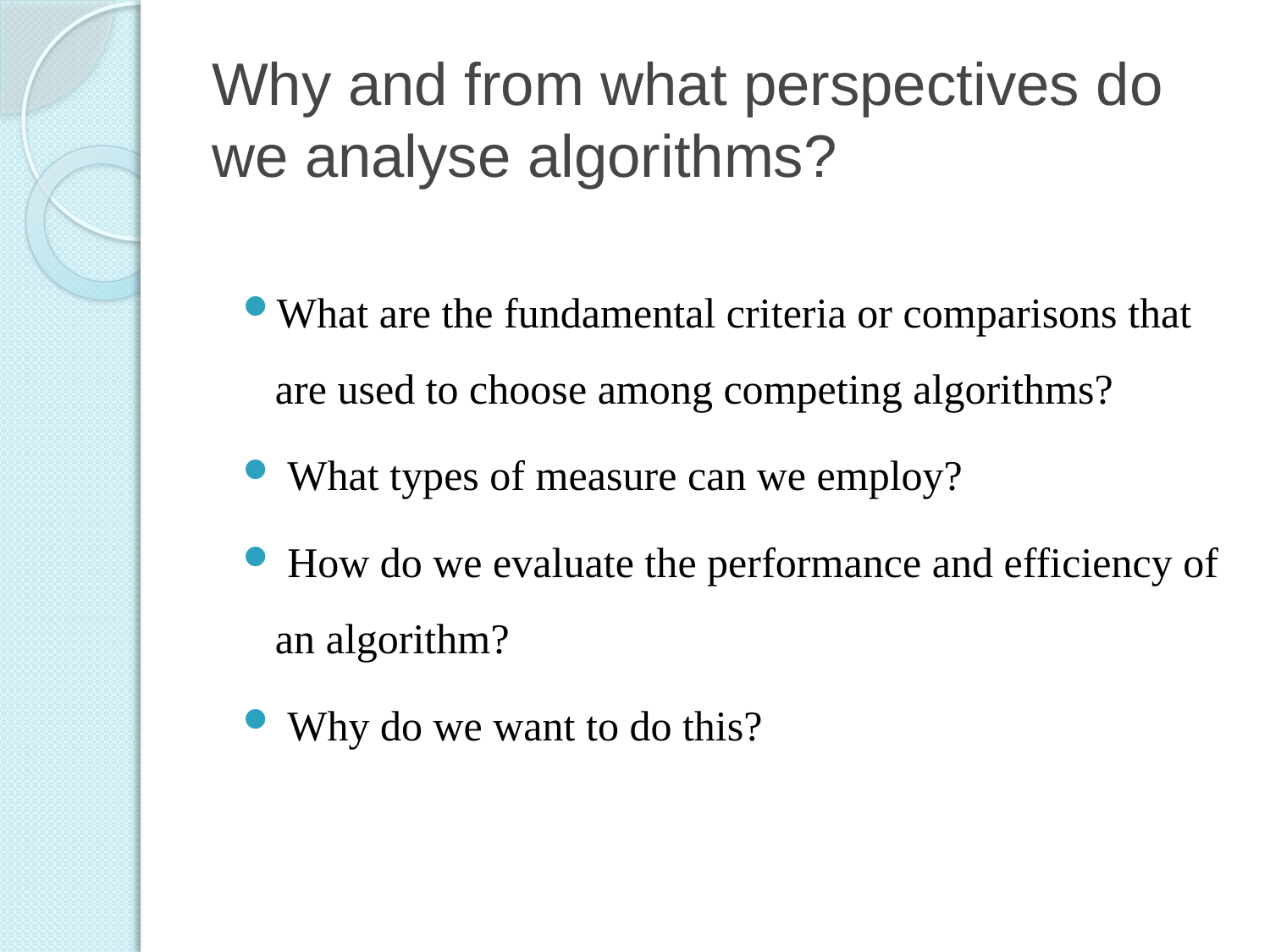

# Why and from what perspectives do we analyse algorithms?
What are the fundamental criteria or comparisons that are used to choose among competing algorithms?
 What types of measure can we employ?
 How do we evaluate the performance and efficiency of an algorithm?
 Why do we want to do this?